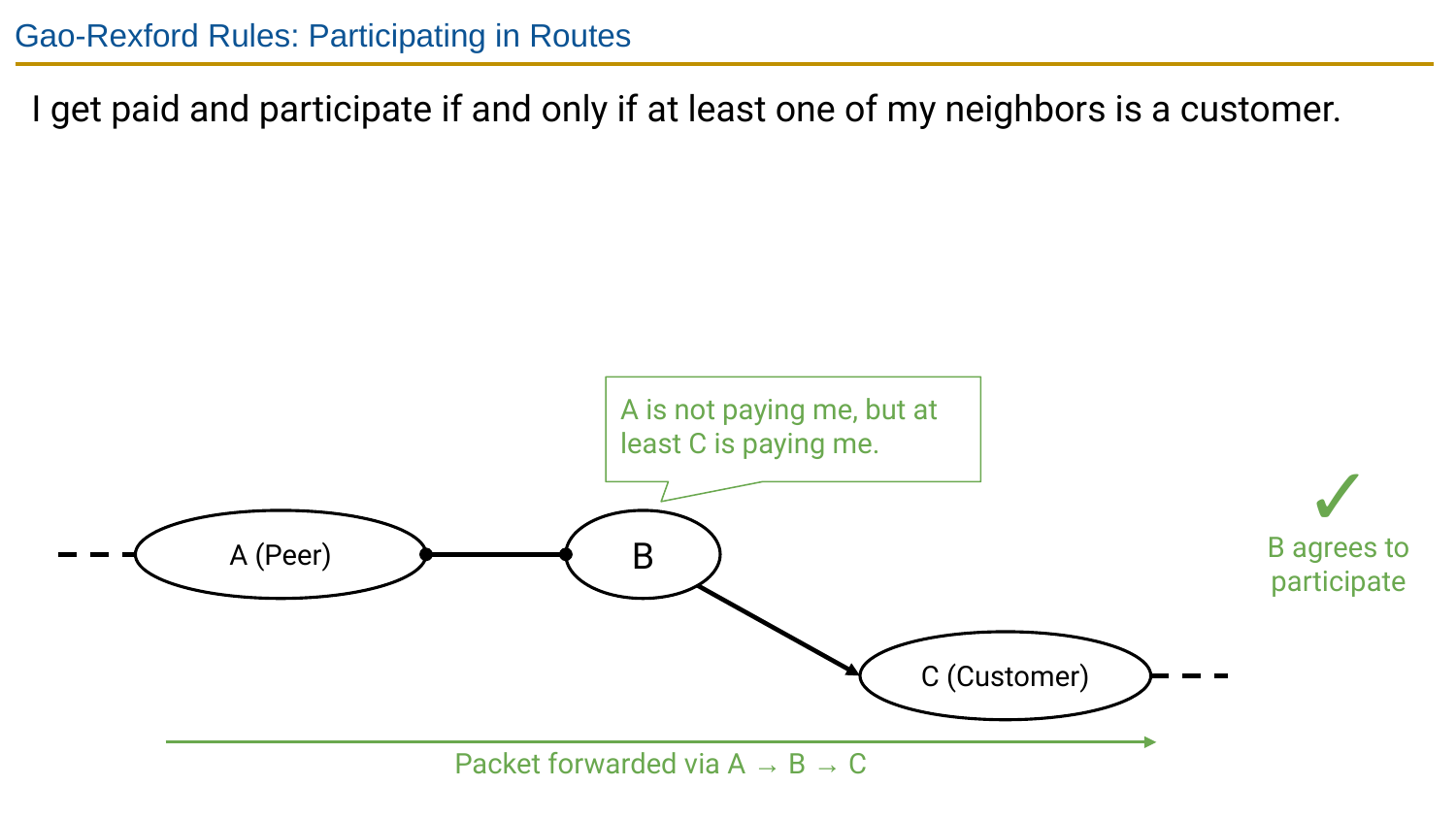

# Gao-Rexford Rules: Participating in Routes
I get paid and participate if and only if at least one of my neighbors is a customer.
A is not paying me, but at least C is paying me.
✓
A (Peer)
B
B agrees to participate
C (Customer)
Packet forwarded via A → B → C